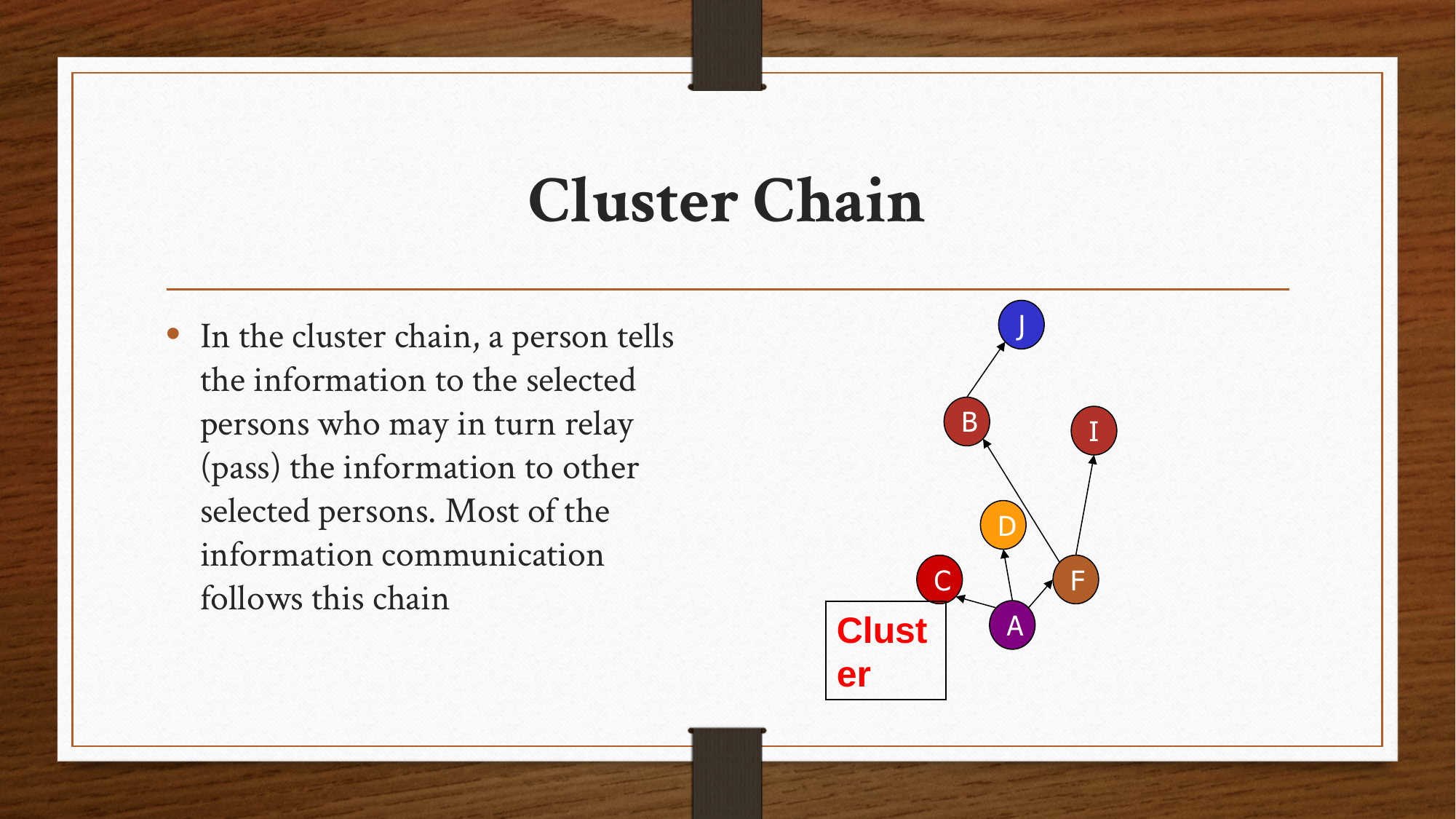

# Cluster Chain
J
I
D
C
F
A
B
Cluster
In the cluster chain, a person tells the information to the selected persons who may in turn relay (pass) the information to other selected persons. Most of the information communication follows this chain